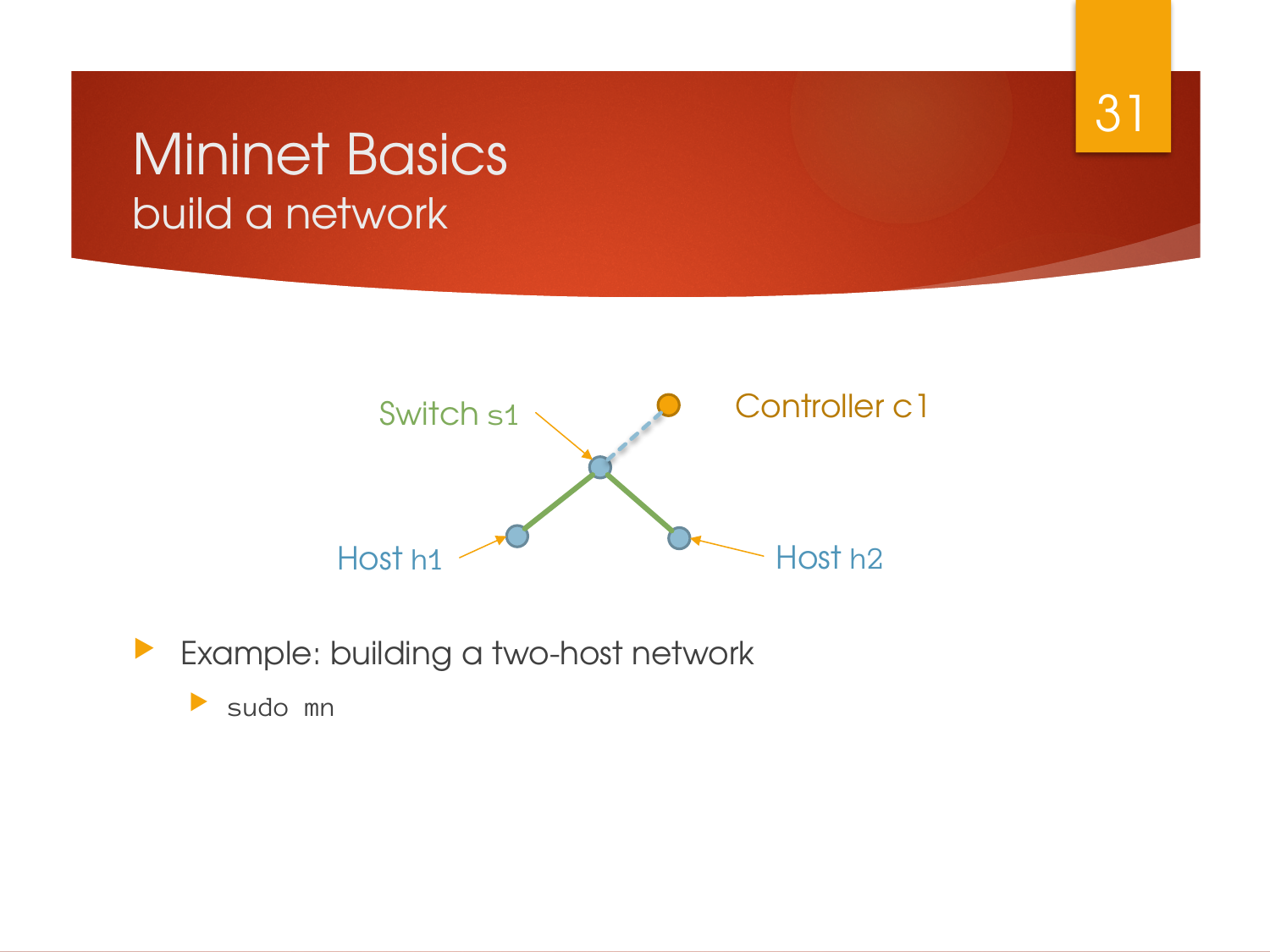

31
# Mininet Basics build a network
Controller c1
Switch s1

Host h2
Host h1
Example: building a two-host network
sudo mn